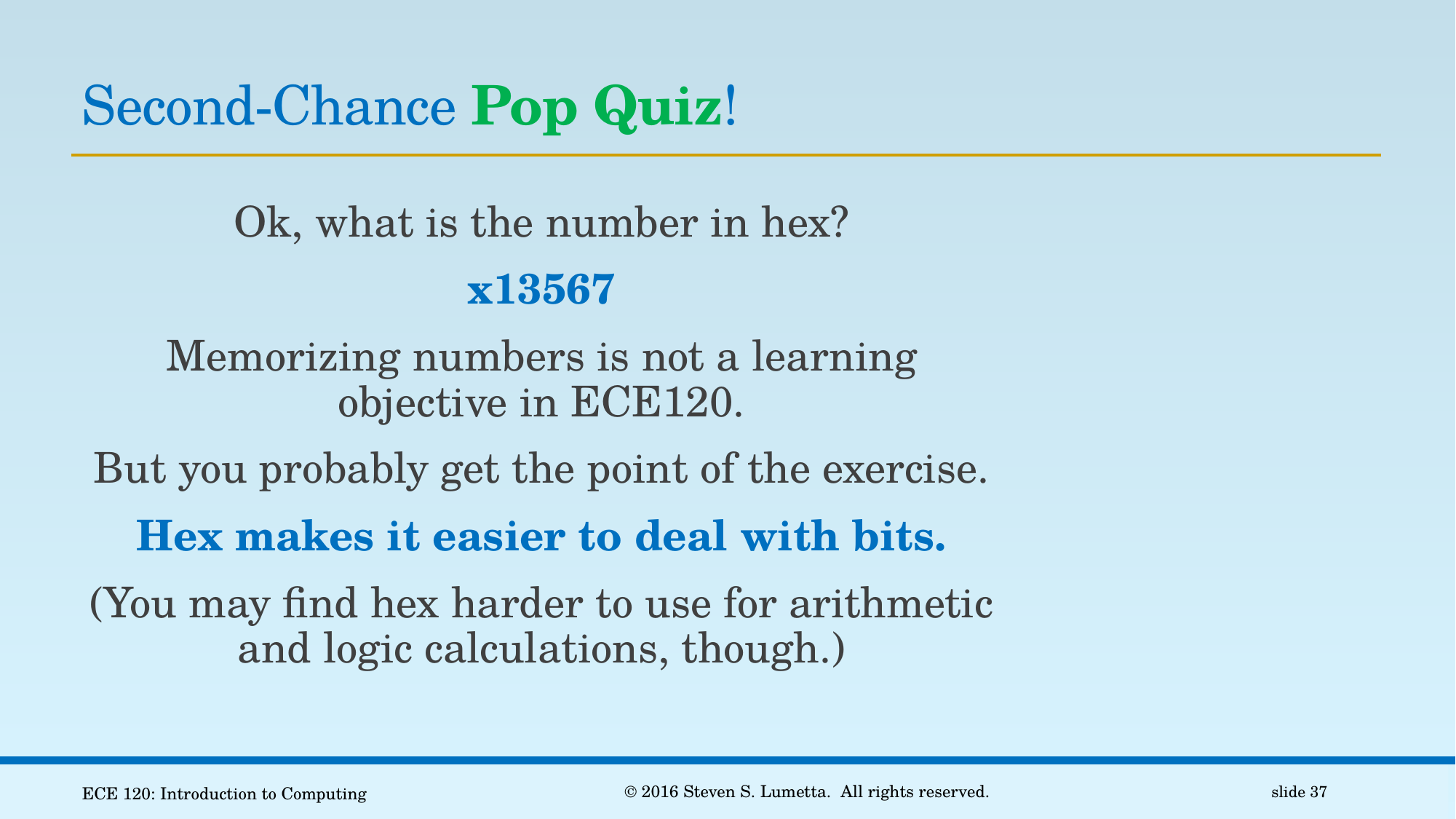

# Second-Chance Pop Quiz!
Ok, what is the number in hex?
x13567
Memorizing numbers is not a learning objective in ECE120.
But you probably get the point of the exercise.
Hex makes it easier to deal with bits.
(You may find hex harder to use for arithmetic and logic calculations, though.)
ECE 120: Introduction to Computing
© 2016 Steven S. Lumetta.  All rights reserved.
slide 37